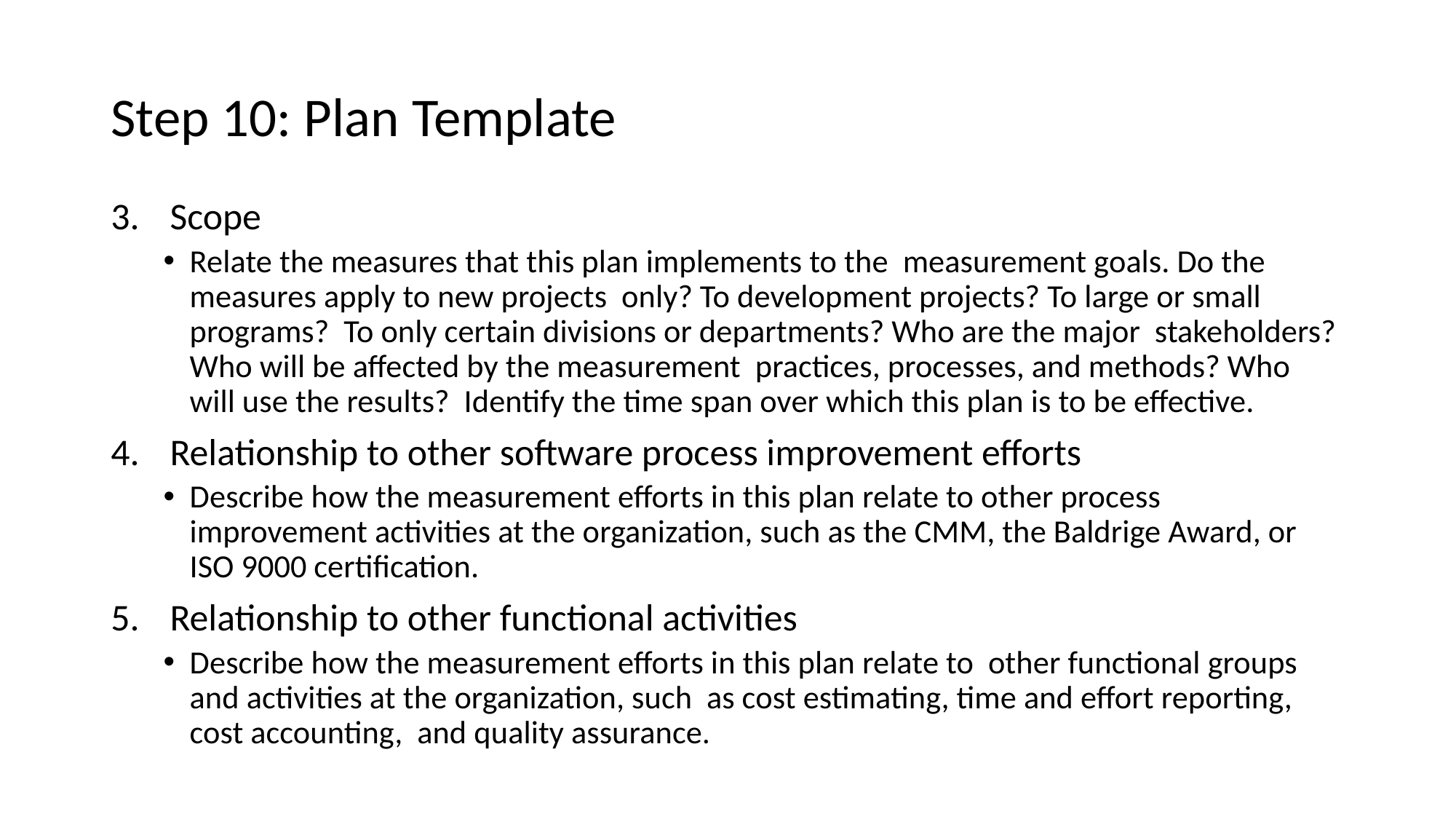

# Step 10: Plan Template
Scope
Relate the measures that this plan implements to the  measurement goals. Do the measures apply to new projects  only? To development projects? To large or small programs?  To only certain divisions or departments? Who are the major  stakeholders? Who will be affected by the measurement  practices, processes, and methods? Who will use the results?  Identify the time span over which this plan is to be effective.
Relationship to other software process improvement efforts
Describe how the measurement efforts in this plan relate to other process improvement activities at the organization, such as the CMM, the Baldrige Award, or ISO 9000 certification.
Relationship to other functional activities
Describe how the measurement efforts in this plan relate to  other functional groups and activities at the organization, such  as cost estimating, time and effort reporting, cost accounting,  and quality assurance.